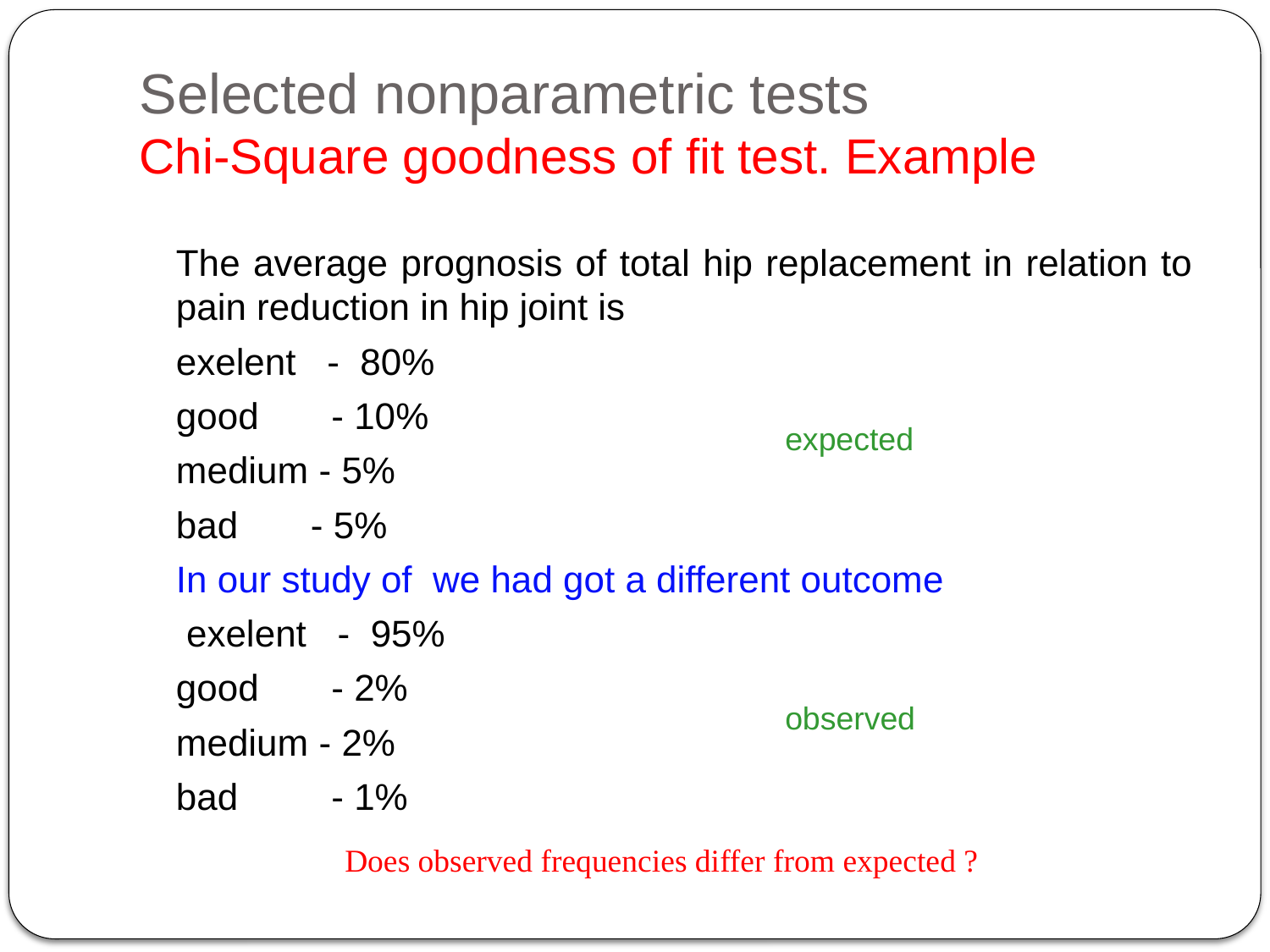

# Selected nonparametric tests Chi-Square goodness of fit test. Example
		The average prognosis of total hip replacement in relation to pain reduction in hip joint is
	exelent   -  80%
	good       - 10%
	medium - 5%
	bad       - 5%
 	In our study of  we had got a different outcome
 	 exelent   -  95%
	good       - 2%
	medium - 2%
	bad         - 1%
expected
observed
Does observed frequencies differ from expected ?